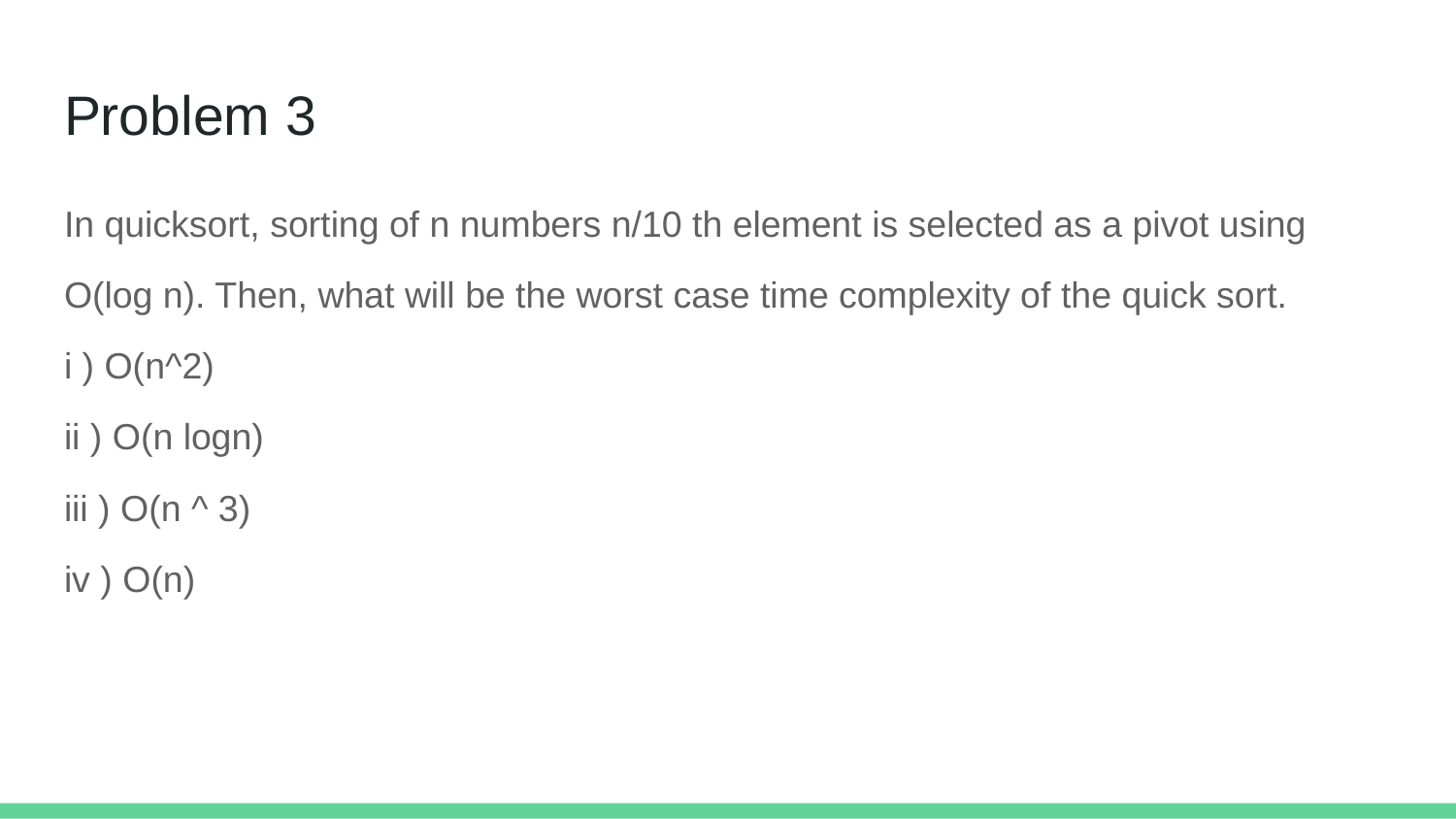

# Problem 3
In quicksort, sorting of n numbers n/10 th element is selected as a pivot using
O(log n). Then, what will be the worst case time complexity of the quick sort.
i ) O(n^2)
ii ) O(n logn)
iii ) O(n ^ 3)
iv ) O(n)